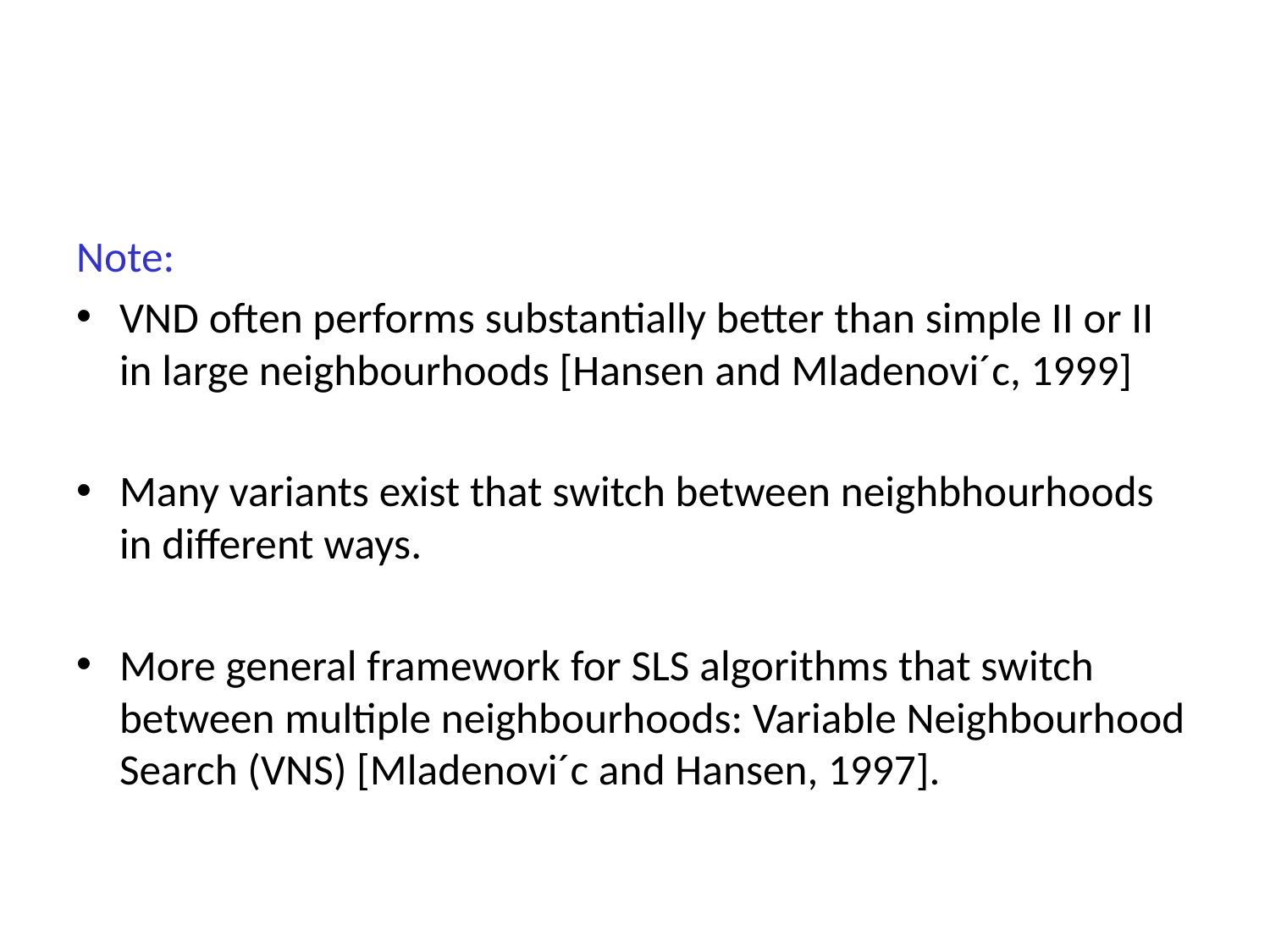

Note:
VND often performs substantially better than simple II or II in large neighbourhoods [Hansen and Mladenovi´c, 1999]

Many variants exist that switch between neighbhourhoods in different ways.

More general framework for SLS algorithms that switch between multiple neighbourhoods: Variable Neighbourhood Search (VNS) [Mladenovi´c and Hansen, 1997].